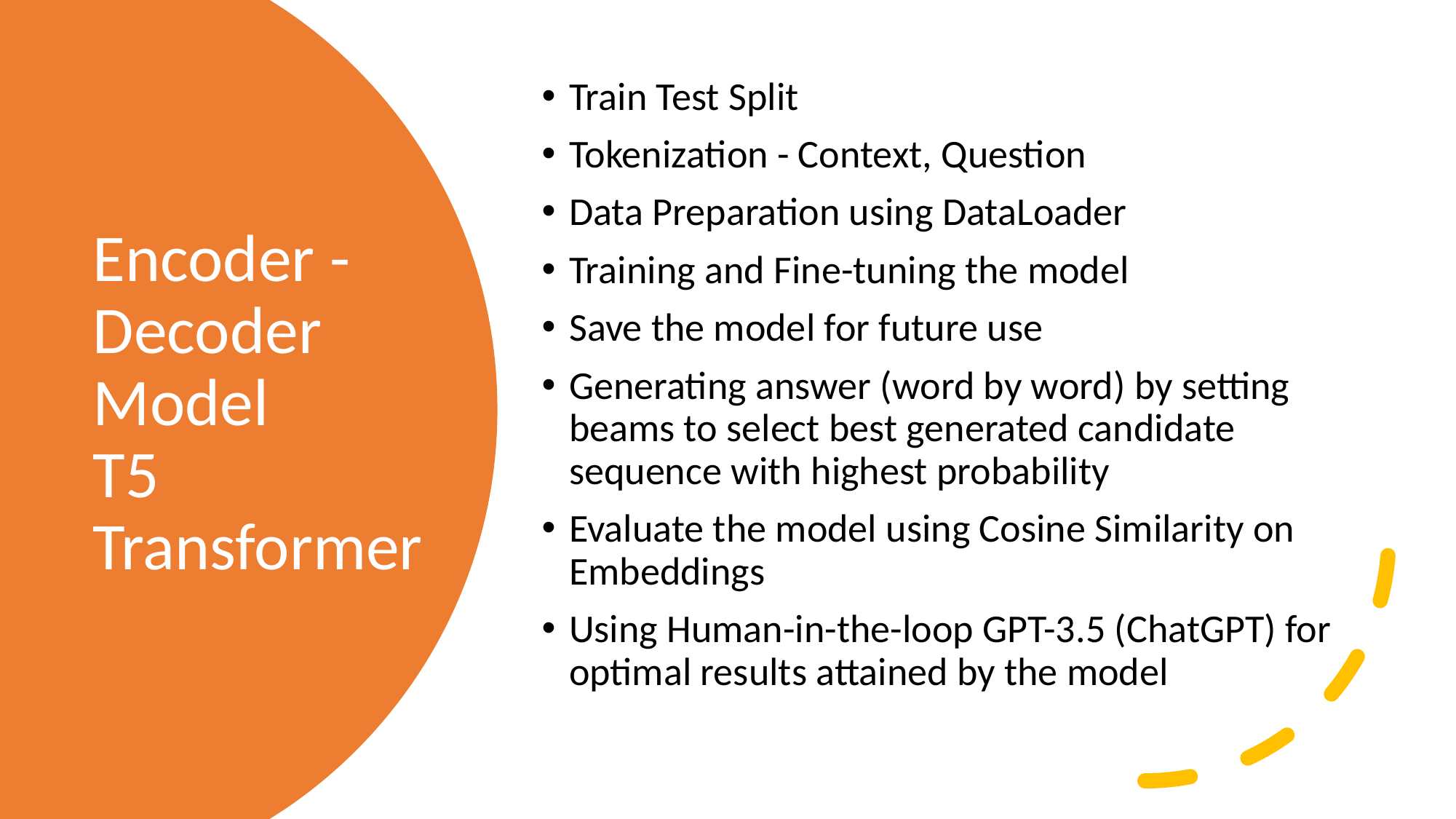

Train Test Split
Tokenization - Context, Question
Data Preparation using DataLoader
Training and Fine-tuning the model
Save the model for future use
Generating answer (word by word) by setting beams to select best generated candidate sequence with highest probability
Evaluate the model using Cosine Similarity on Embeddings
Using Human-in-the-loop GPT-3.5 (ChatGPT) for optimal results attained by the model

# Encoder - Decoder Model T5 Transformer